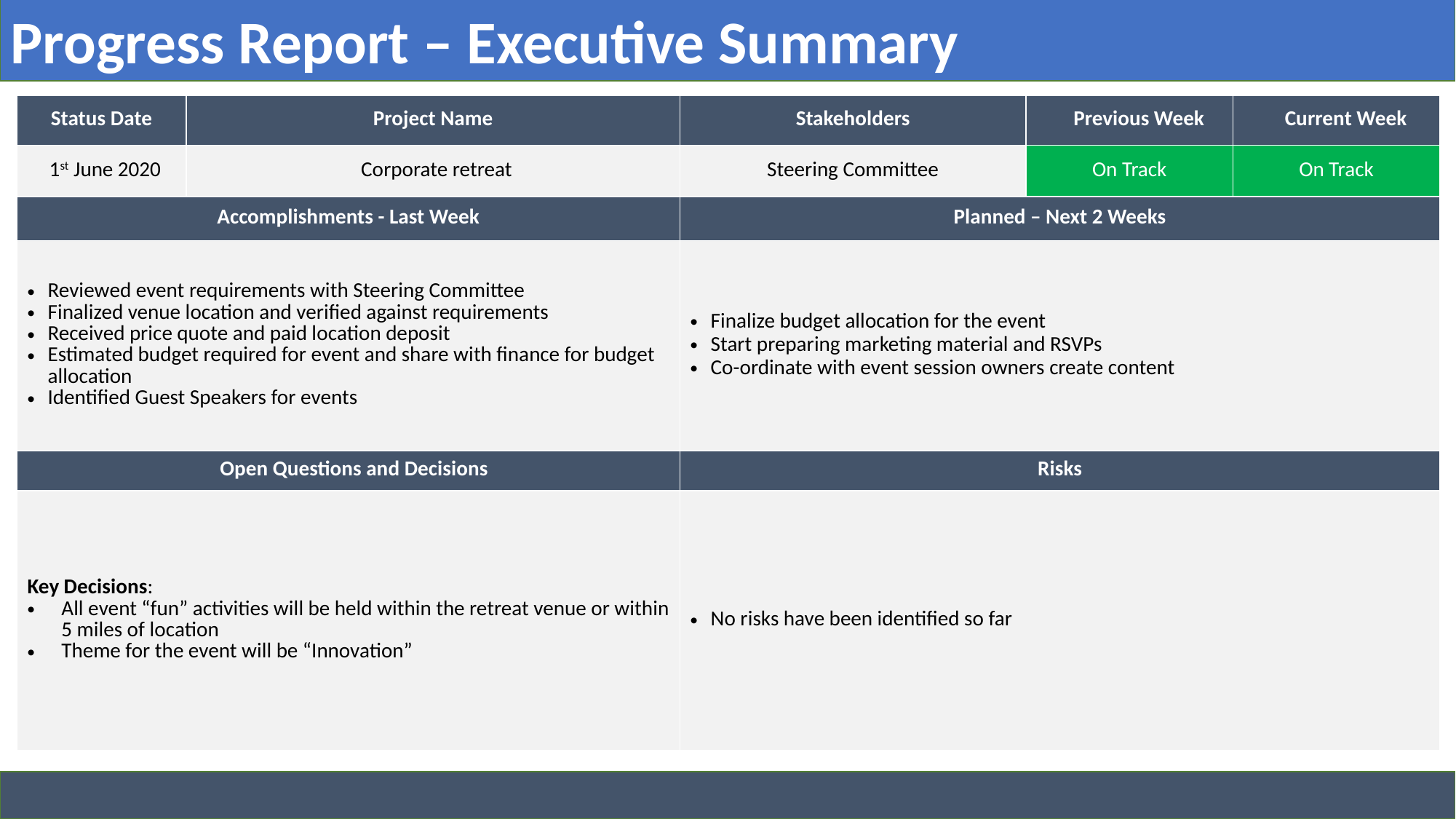

Progress Report – Executive Summary
| Status Date | Project Name | Stakeholders | Previous Week | Current Week |
| --- | --- | --- | --- | --- |
| 1st June 2020 | Corporate retreat | Steering Committee | On Track | On Track |
| Accomplishments - Last Week |  | Planned – Next 2 Weeks |  |  |
| Reviewed event requirements with Steering Committee Finalized venue location and verified against requirements Received price quote and paid location deposit Estimated budget required for event and share with finance for budget allocation Identified Guest Speakers for events |  | Finalize budget allocation for the event Start preparing marketing material and RSVPs Co-ordinate with event session owners create content |  |  |
| Open Questions and Decisions |  | Risks |  |  |
| Key Decisions: All event “fun” activities will be held within the retreat venue or within 5 miles of location Theme for the event will be “Innovation” |  | No risks have been identified so far |  |  |